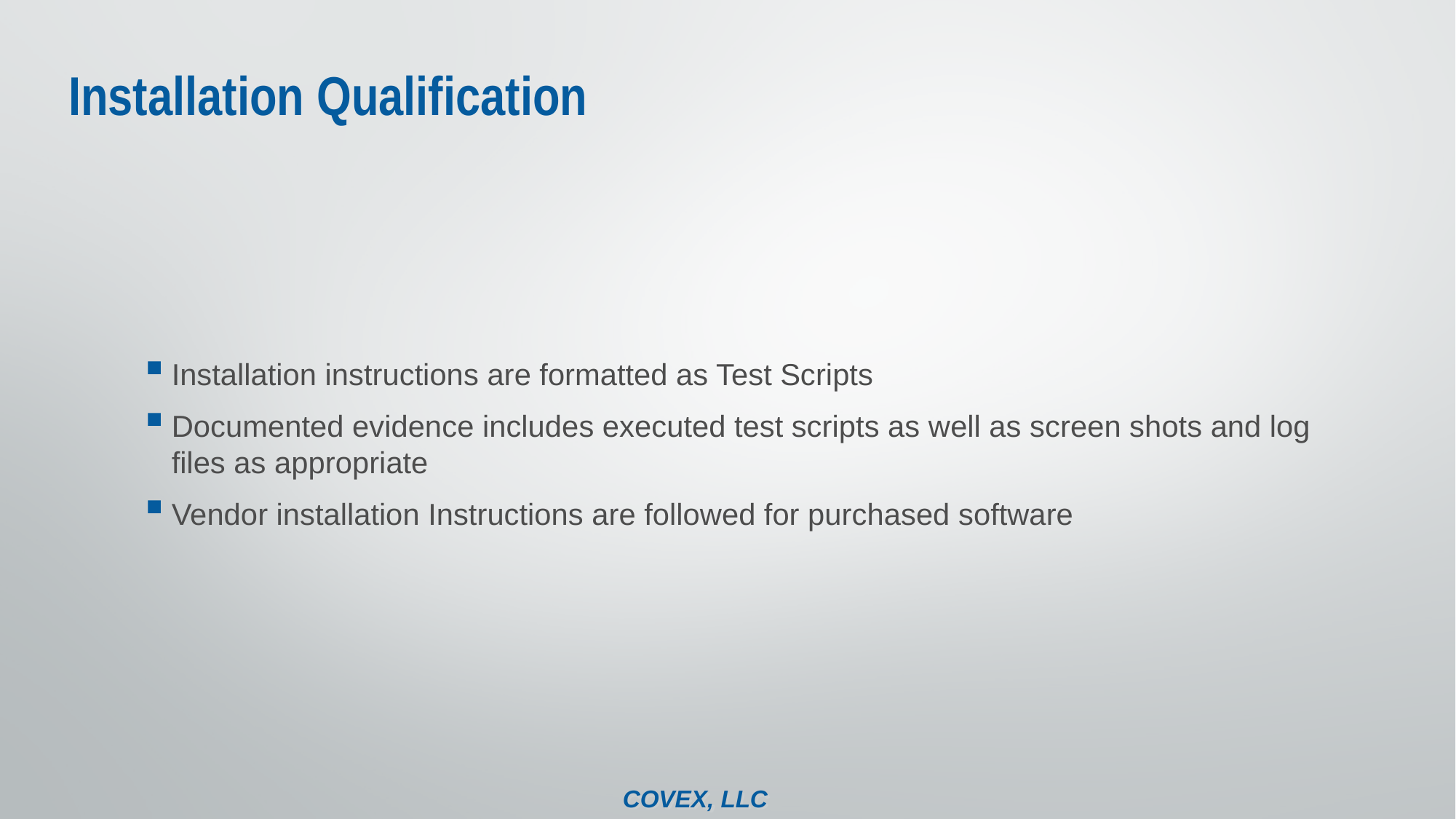

# Installation Qualification
Installation instructions are formatted as Test Scripts
Documented evidence includes executed test scripts as well as screen shots and log files as appropriate
Vendor installation Instructions are followed for purchased software